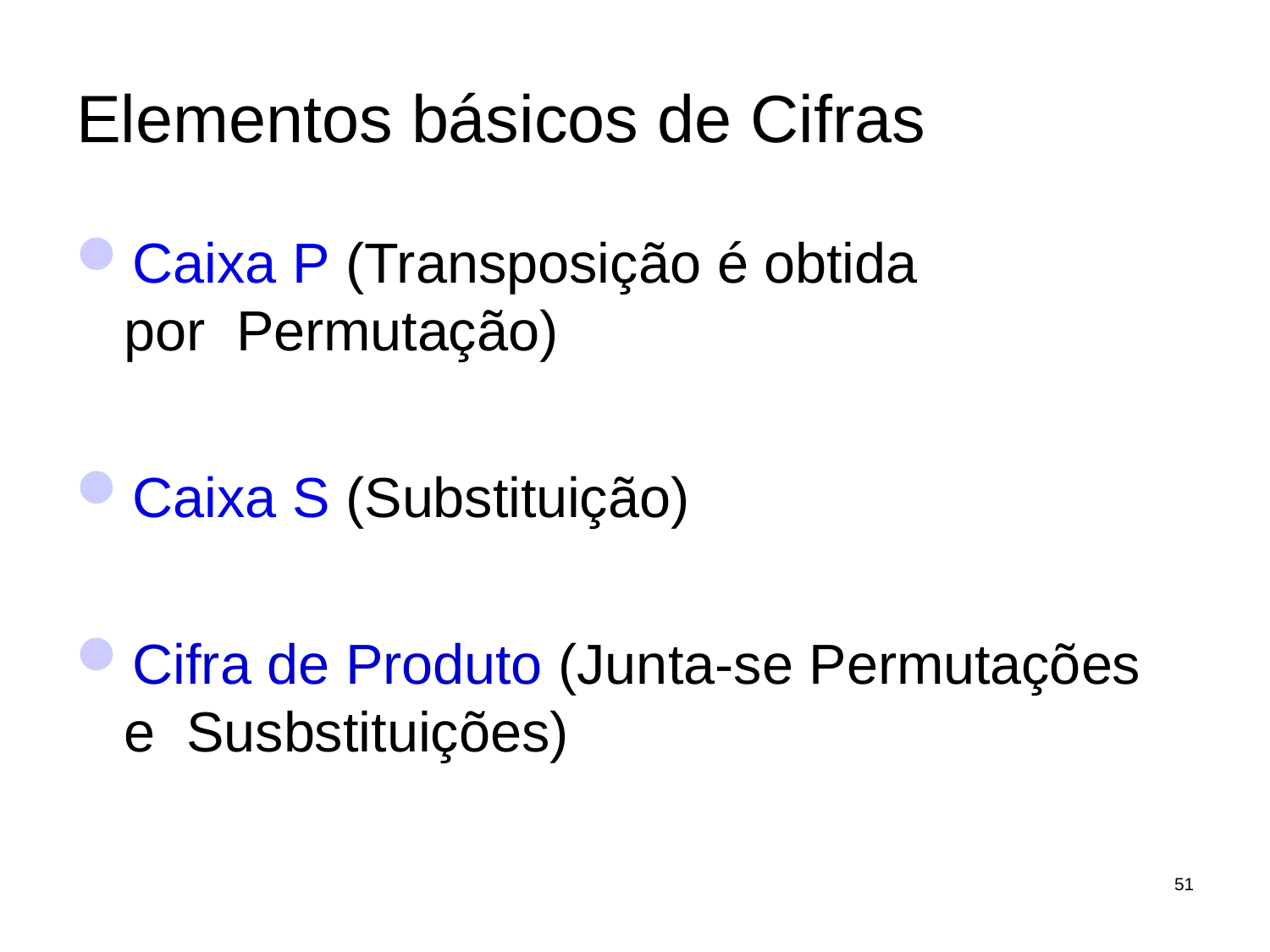

# Elementos básicos de Cifras
Caixa P (Transposição é obtida por  Permutação)

Caixa S (Substituição)

Cifra de Produto (Junta-se Permutações e  Susbstituições)
51